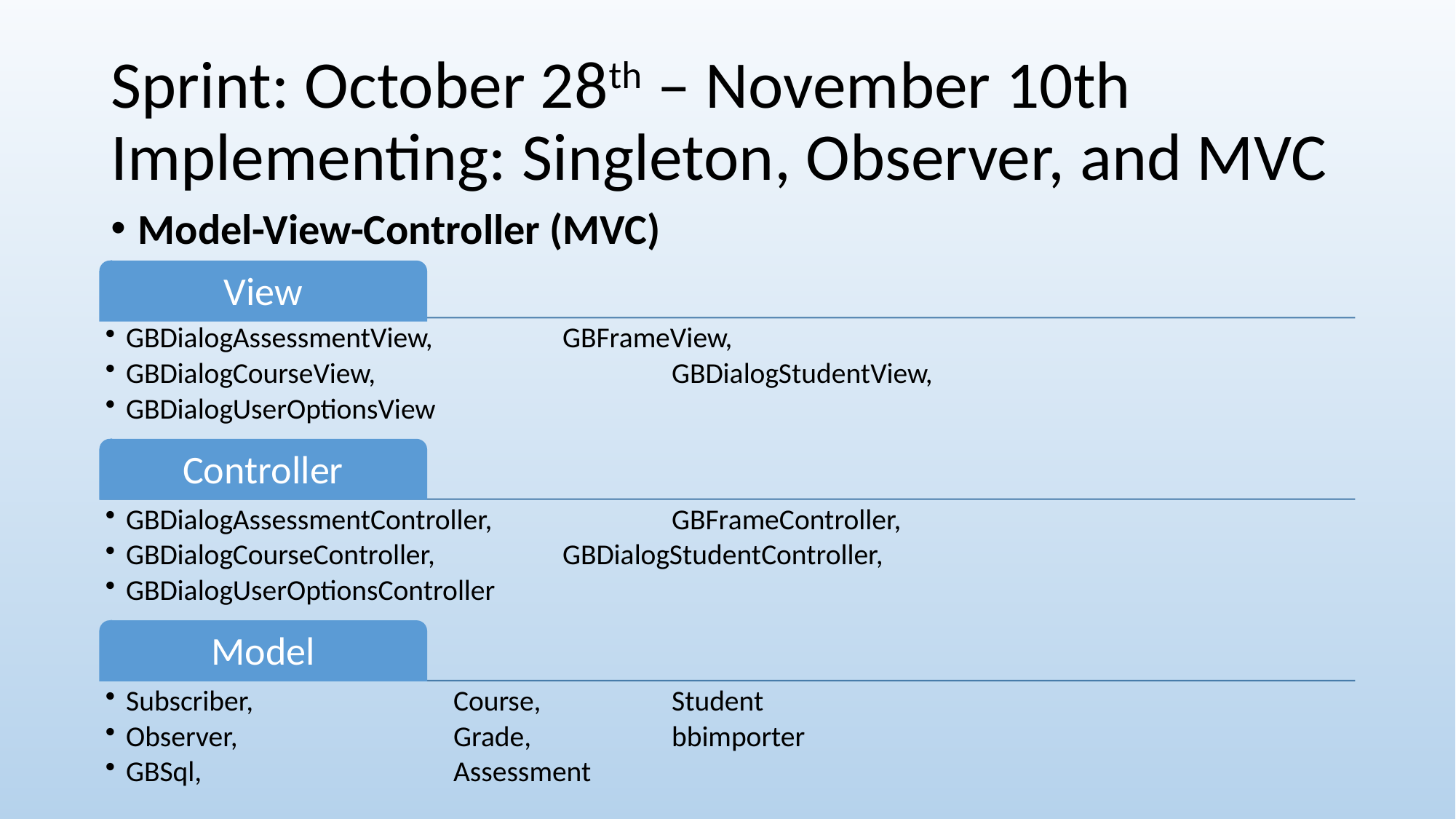

# Sprint: October 28th – November 10th Implementing: Singleton, Observer, and MVC
Model-View-Controller (MVC)

View
GBDialogAssessmentView,		GBFrameView,
GBDialogCourseView,			GBDialogStudentView,
GBDialogUserOptionsView

Controller
GBDialogAssessmentController, 		GBFrameController,
GBDialogCourseController, 		GBDialogStudentController,
GBDialogUserOptionsController

Model
Subscriber, 		Course, 		Student
Observer, 		Grade, 		bbimporter
GBSql,			Assessment